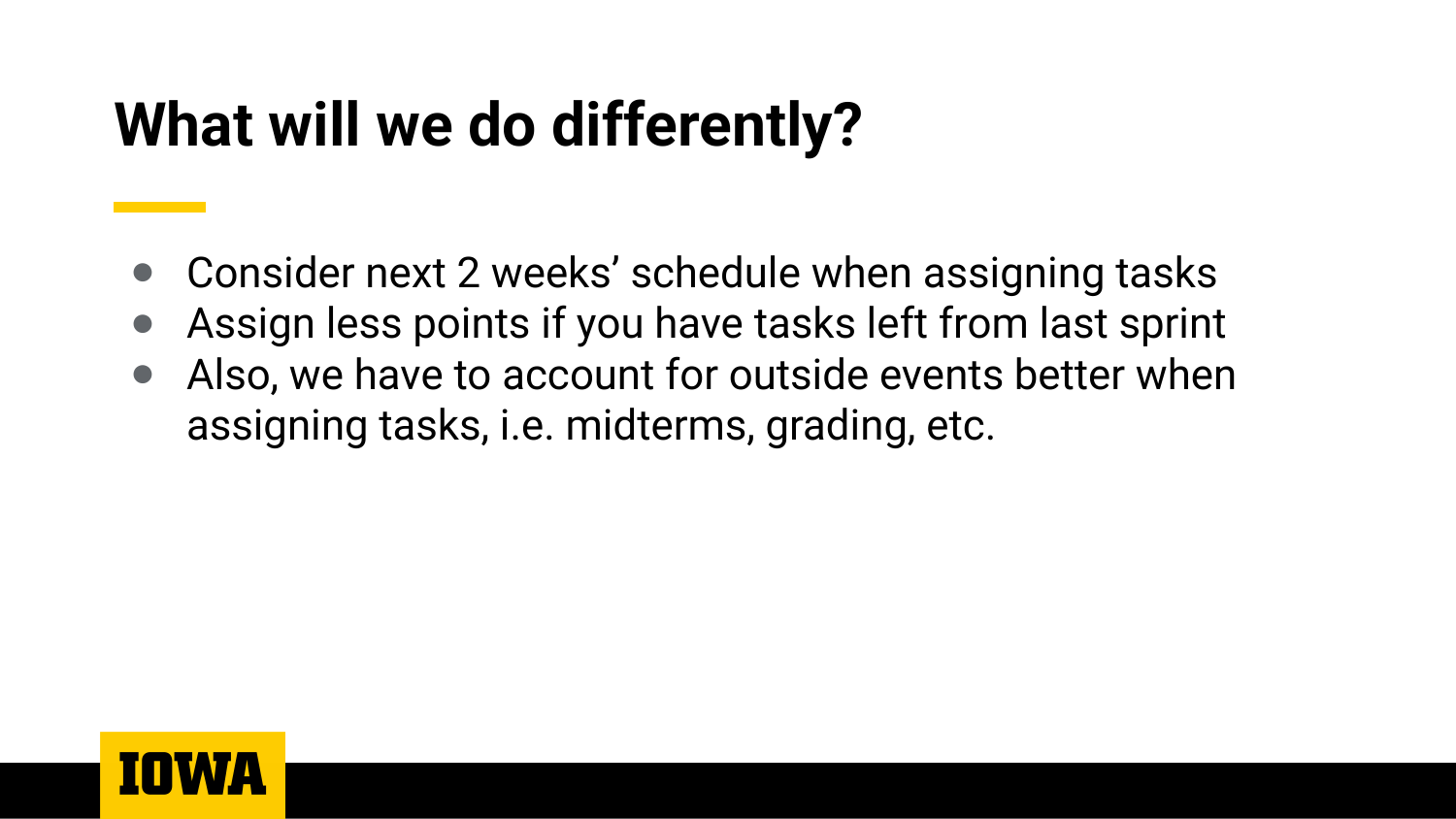

# What will we do differently?
Consider next 2 weeks’ schedule when assigning tasks
Assign less points if you have tasks left from last sprint
Also, we have to account for outside events better when assigning tasks, i.e. midterms, grading, etc.